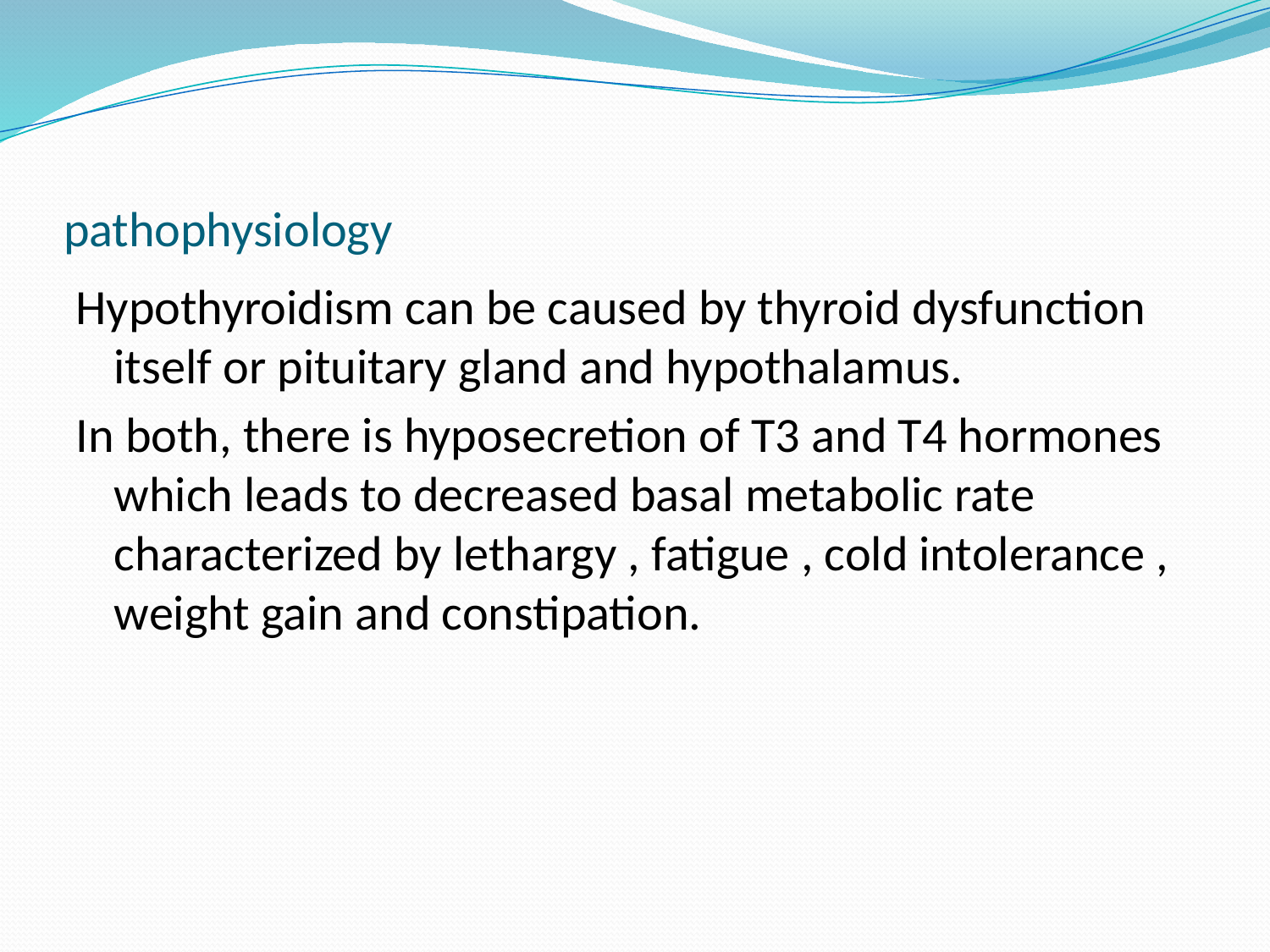

# pathophysiology
Hypothyroidism can be caused by thyroid dysfunction itself or pituitary gland and hypothalamus.
In both, there is hyposecretion of T3 and T4 hormones which leads to decreased basal metabolic rate characterized by lethargy , fatigue , cold intolerance , weight gain and constipation.